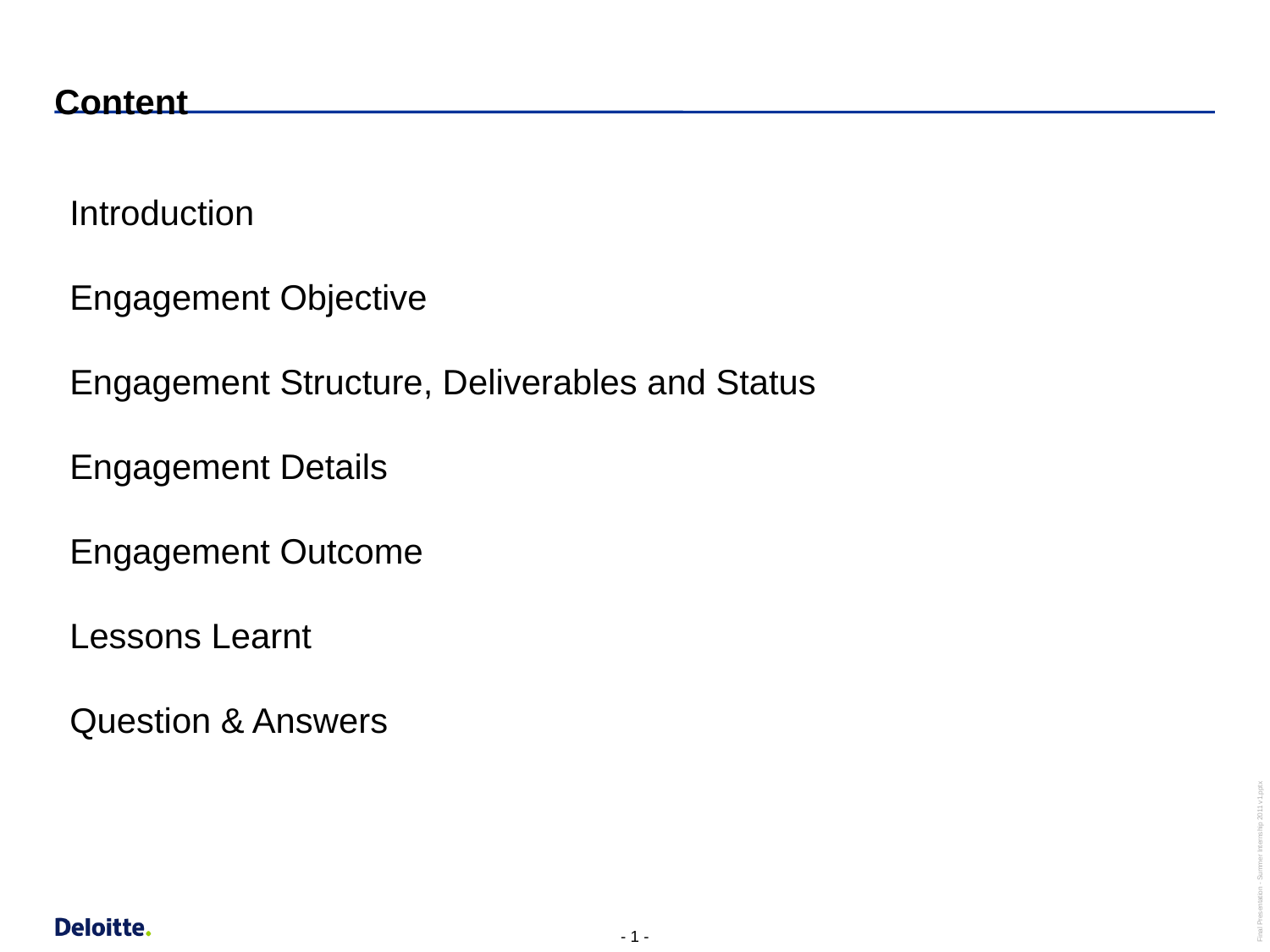

Content
Introduction

Engagement Objective

Engagement Structure, Deliverables and Status

Engagement Details

Engagement Outcome

Lessons Learnt

Question & Answers